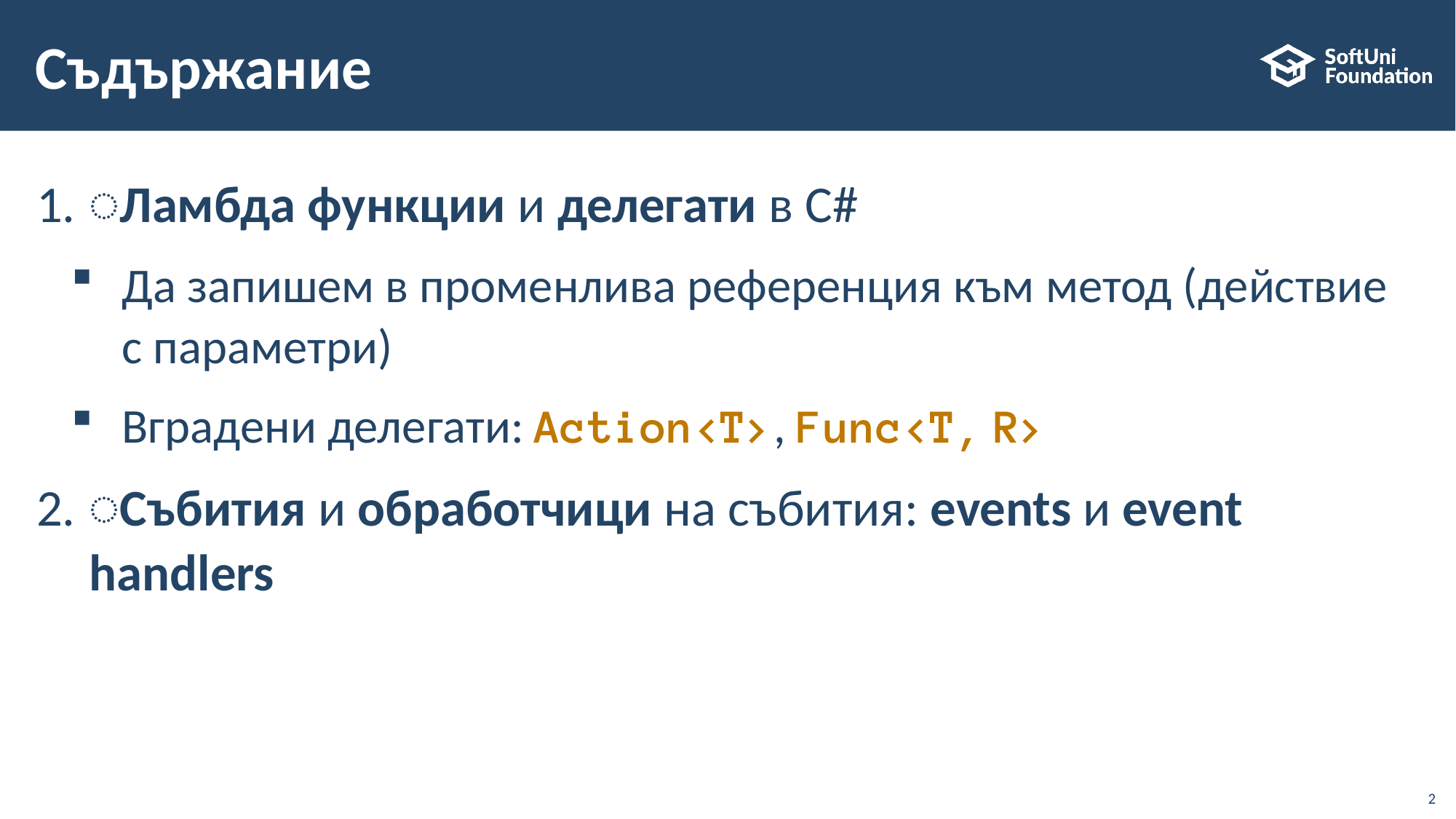

# Съдържание
͏Ламбда функции и делегати в C#
Да запишем в променлива референция към метод (действие с параметри)
Вградени делегати: Action<T>, Func<T, R>
͏Събития и обработчици на събития: events и event handlers
2